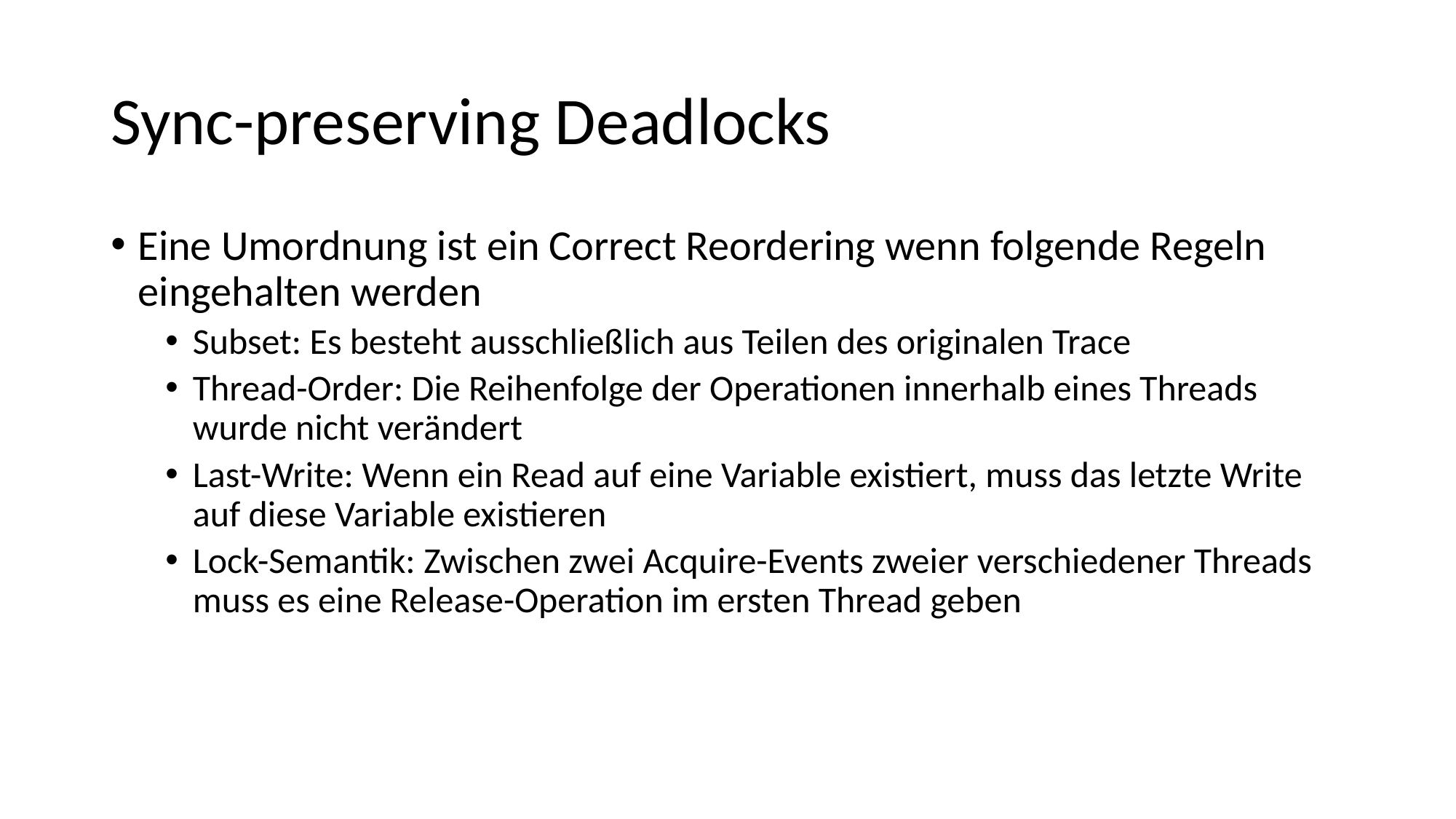

# Sync-preserving Deadlocks
Eine Umordnung ist ein Correct Reordering wenn folgende Regeln eingehalten werden
Subset: Es besteht ausschließlich aus Teilen des originalen Trace
Thread-Order: Die Reihenfolge der Operationen innerhalb eines Threads wurde nicht verändert
Last-Write: Wenn ein Read auf eine Variable existiert, muss das letzte Write auf diese Variable existieren
Lock-Semantik: Zwischen zwei Acquire-Events zweier verschiedener Threads muss es eine Release-Operation im ersten Thread geben